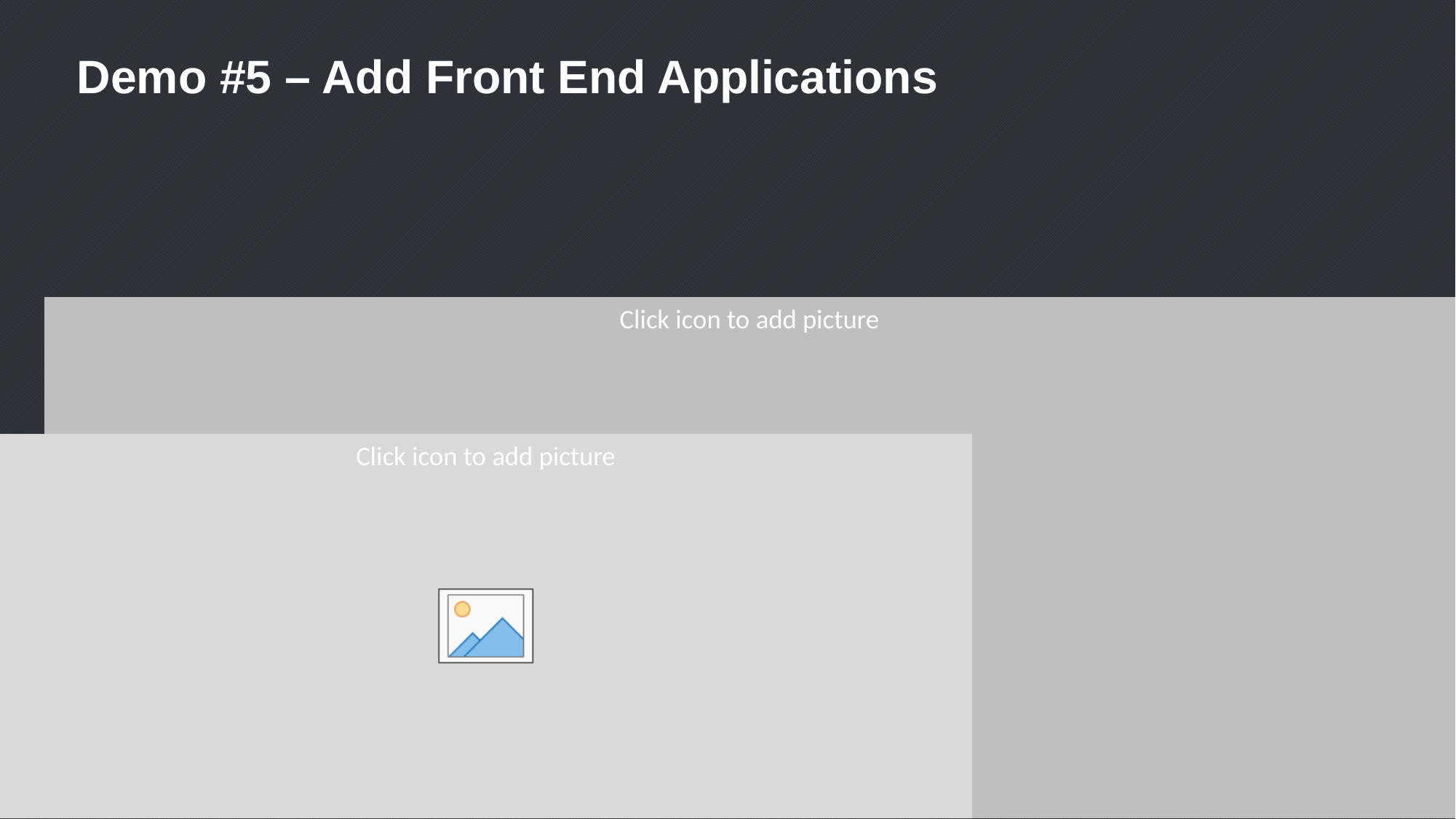

# Demo #5 – Add Front End Applications